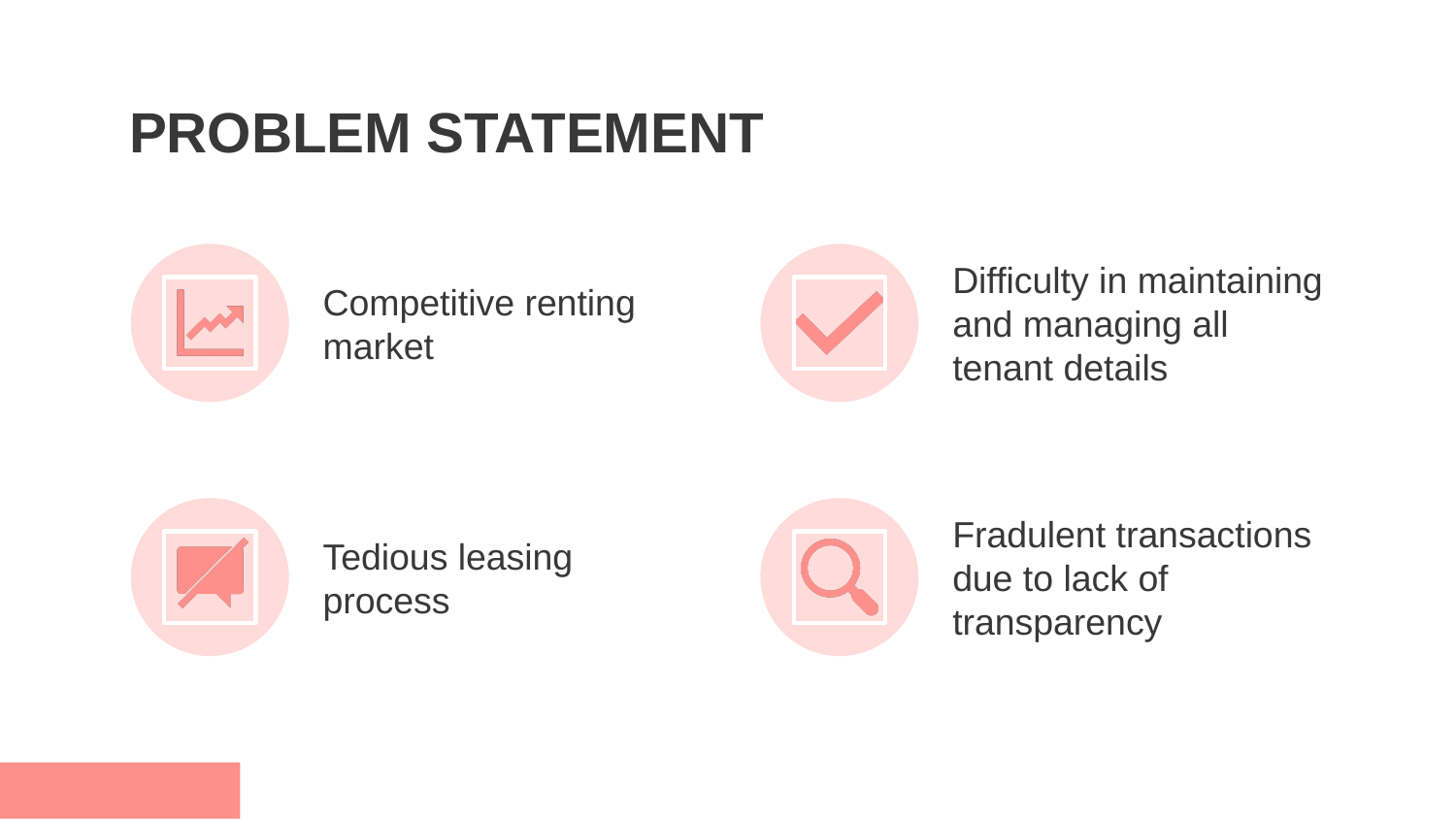

# PROBLEM STATEMENT
Competitive renting market
Difficulty in maintaining and managing all tenant details
Tedious leasing process
Fradulent transactions due to lack of transparency